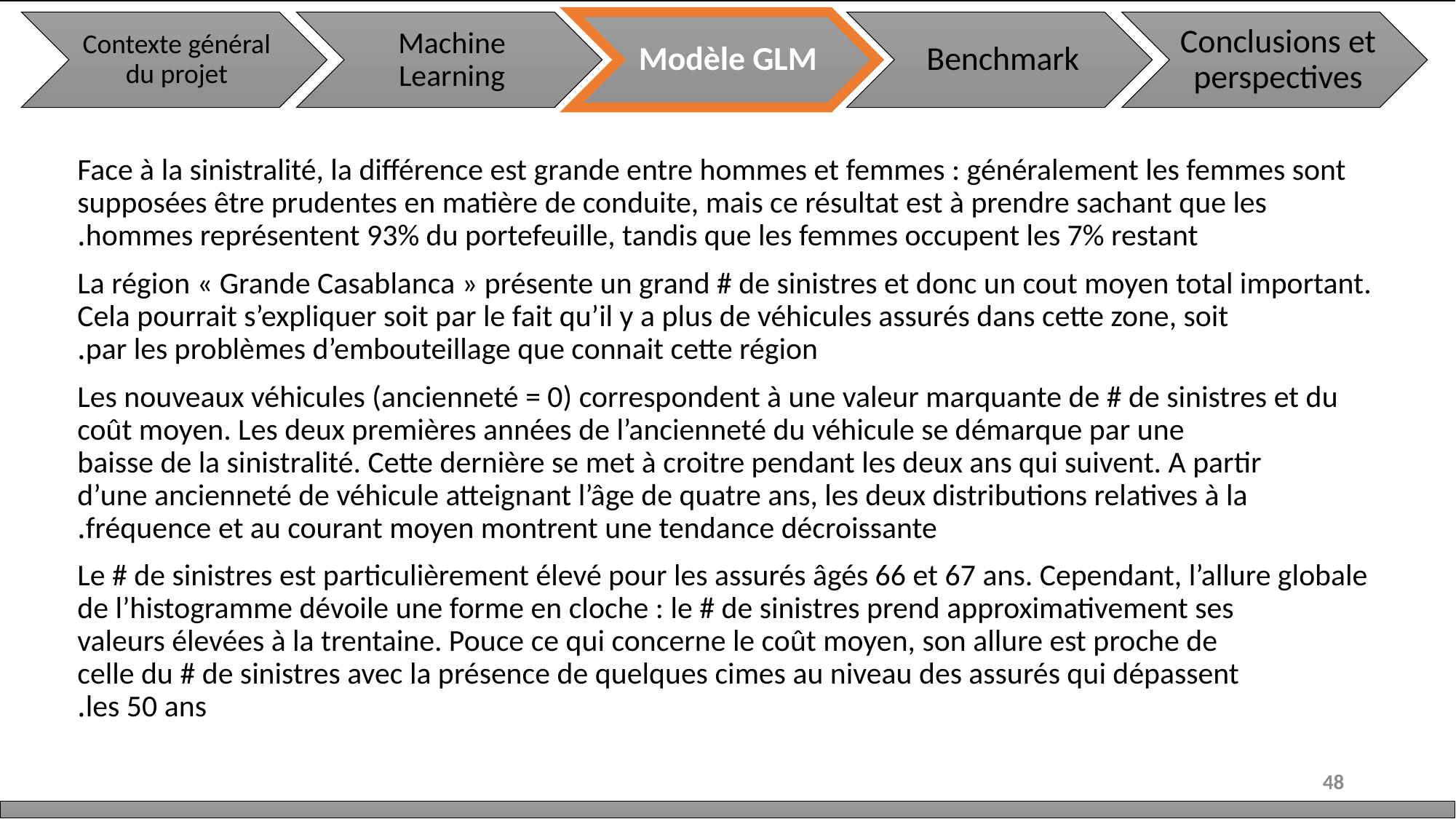

Contexte général du projet
Machine Learning
Modèle GLM
Benchmark
Conclusions et perspectives
Face à la sinistralité, la différence est grande entre hommes et femmes : généralement les femmes sont supposées être prudentes en matière de conduite, mais ce résultat est à prendre sachant que les hommes représentent 93% du portefeuille, tandis que les femmes occupent les 7% restant.
La région « Grande Casablanca » présente un grand # de sinistres et donc un cout moyen total important. Cela pourrait s’expliquer soit par le fait qu’il y a plus de véhicules assurés dans cette zone, soit par les problèmes d’embouteillage que connait cette région.
Les nouveaux véhicules (ancienneté = 0) correspondent à une valeur marquante de # de sinistres et du coût moyen. Les deux premières années de l’ancienneté du véhicule se démarque par une baisse de la sinistralité. Cette dernière se met à croitre pendant les deux ans qui suivent. A partir d’une ancienneté de véhicule atteignant l’âge de quatre ans, les deux distributions relatives à la fréquence et au courant moyen montrent une tendance décroissante.
Le # de sinistres est particulièrement élevé pour les assurés âgés 66 et 67 ans. Cependant, l’allure globale de l’histogramme dévoile une forme en cloche : le # de sinistres prend approximativement ses valeurs élevées à la trentaine. Pouce ce qui concerne le coût moyen, son allure est proche de celle du # de sinistres avec la présence de quelques cimes au niveau des assurés qui dépassent les 50 ans.
48